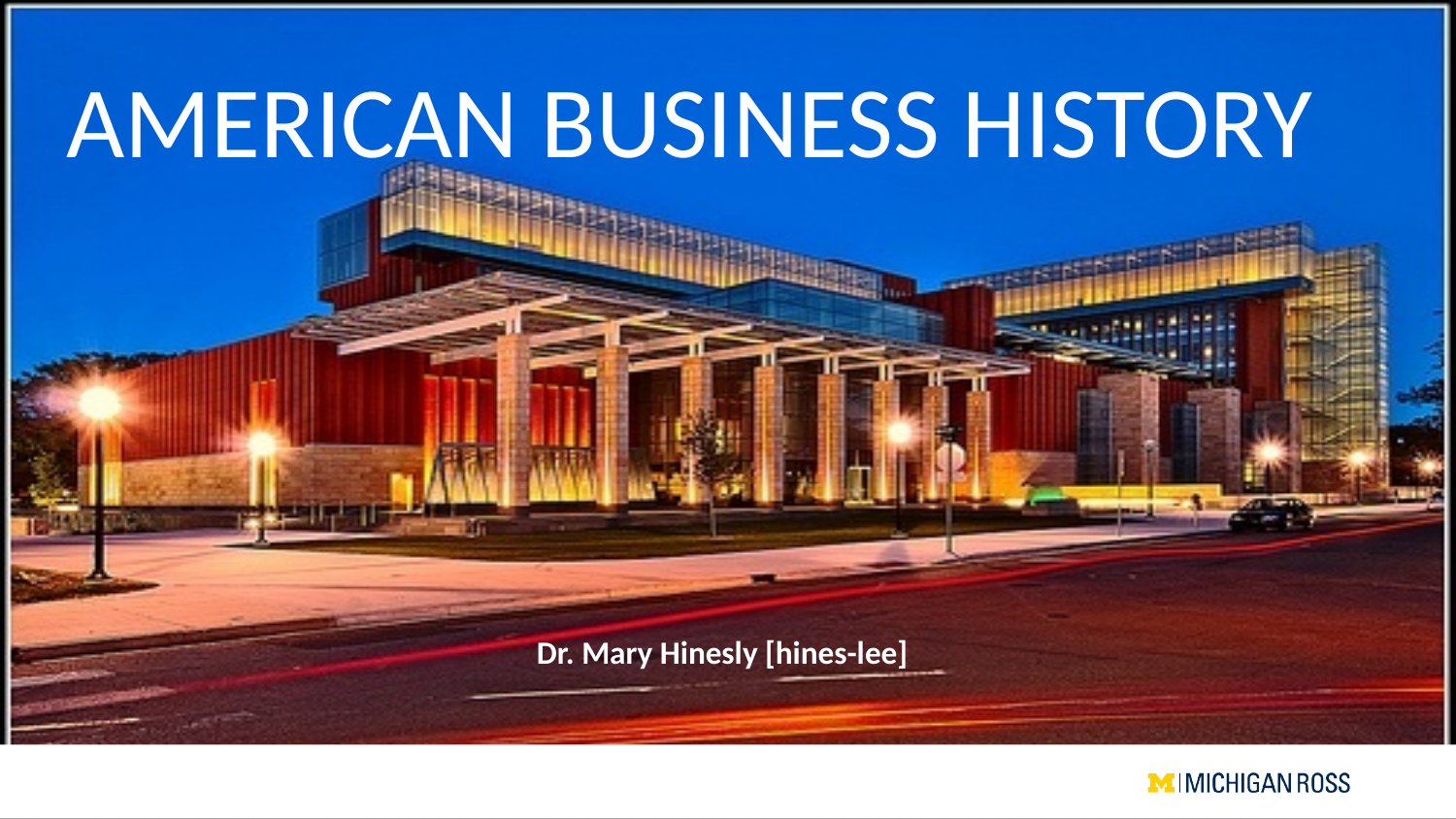

# AMERICAN BUSINESS HISTORY
Dr. Mary Hinesly [hines-lee]